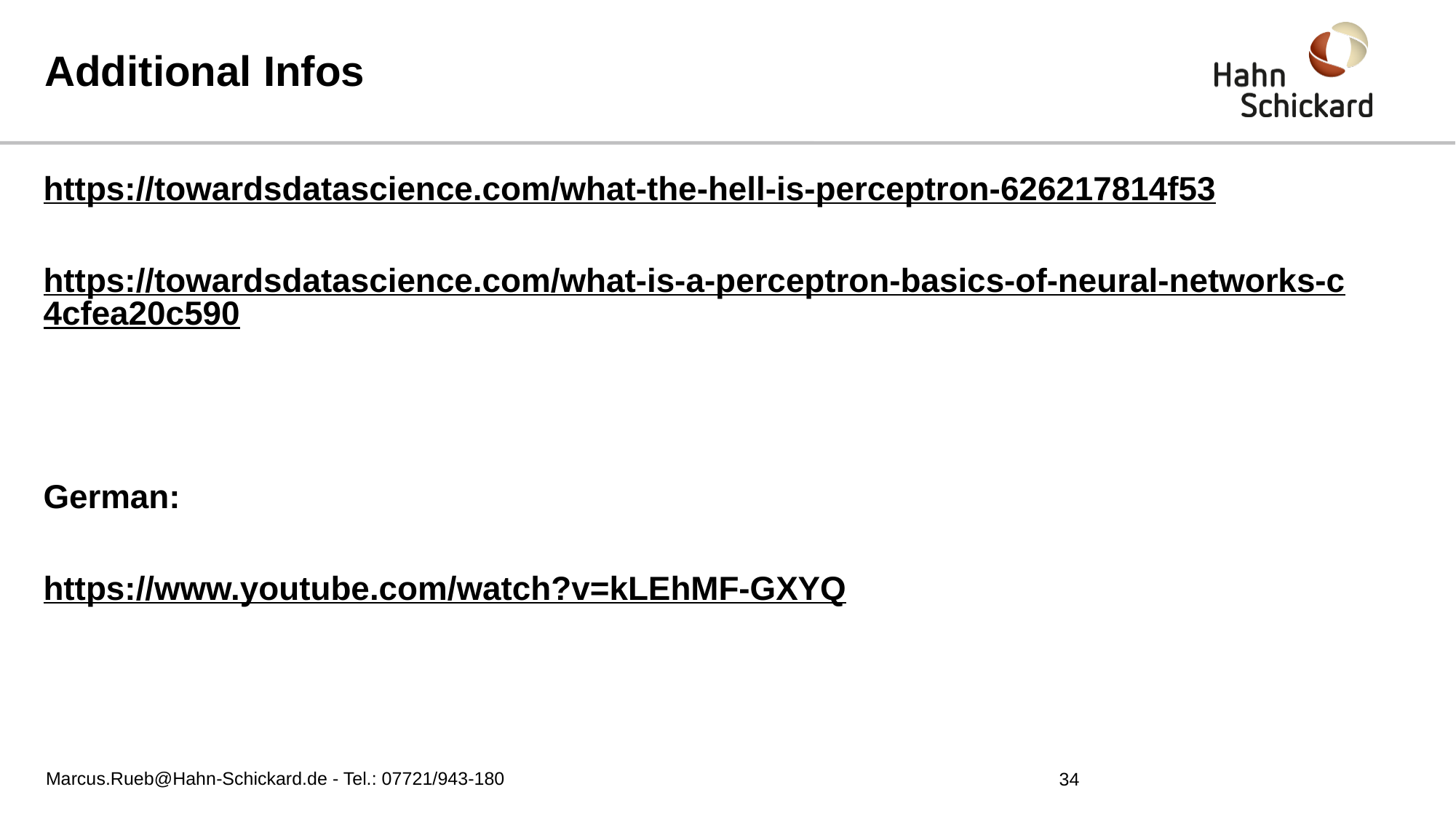

# Additional Infos
https://towardsdatascience.com/what-the-hell-is-perceptron-626217814f53
https://towardsdatascience.com/what-is-a-perceptron-basics-of-neural-networks-c4cfea20c590

German:
https://www.youtube.com/watch?v=kLEhMF-GXYQ

Marcus.Rueb@Hahn-Schickard.de - Tel.: 07721/943-180
34